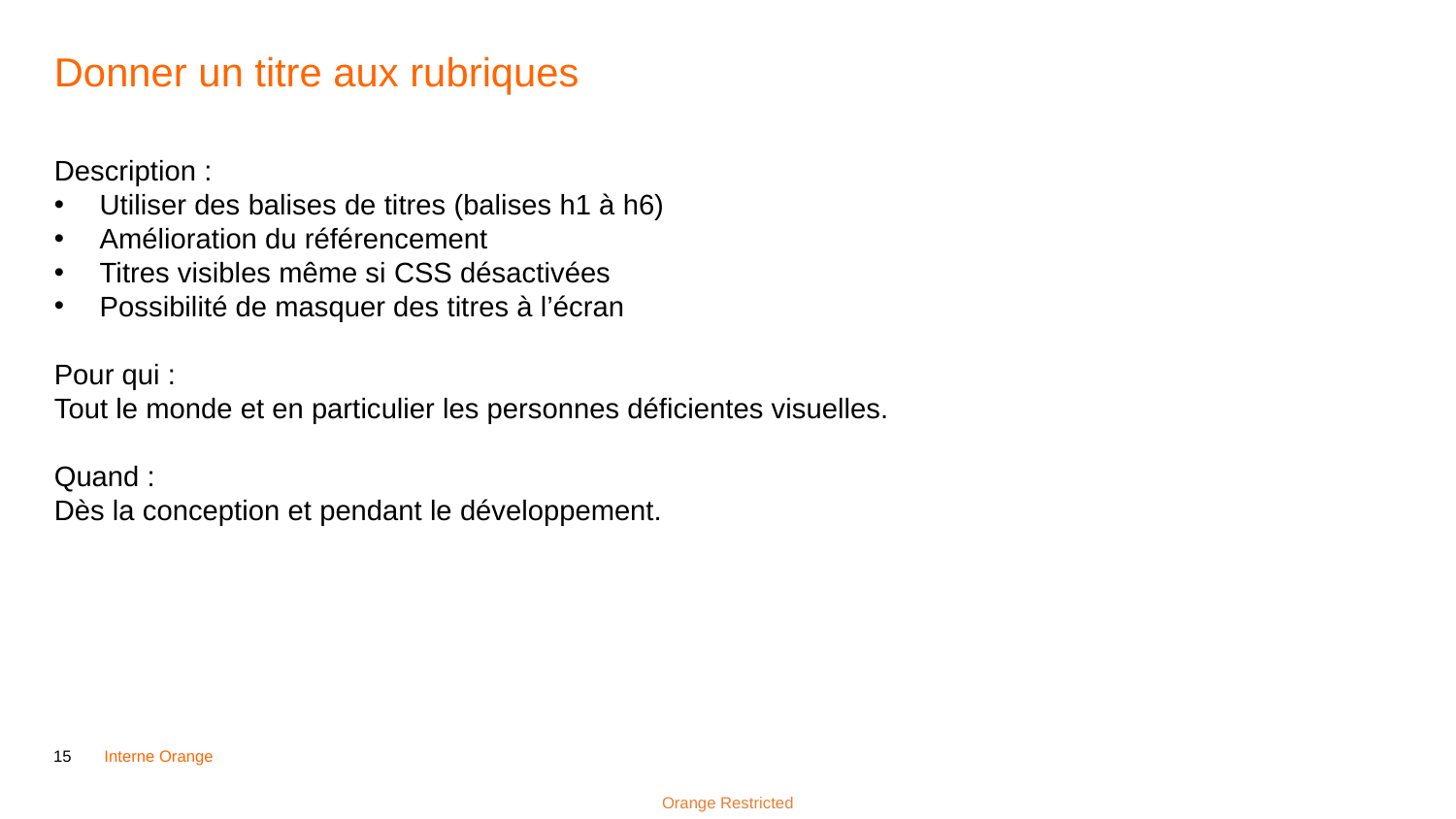

Donner un titre aux rubriques

Description :
Utiliser des balises de titres (balises h1 à h6)
Amélioration du référencement
Titres visibles même si CSS désactivées
Possibilité de masquer des titres à l’écran

Pour qui :
Tout le monde et en particulier les personnes déficientes visuelles.

Quand :
Dès la conception et pendant le développement.